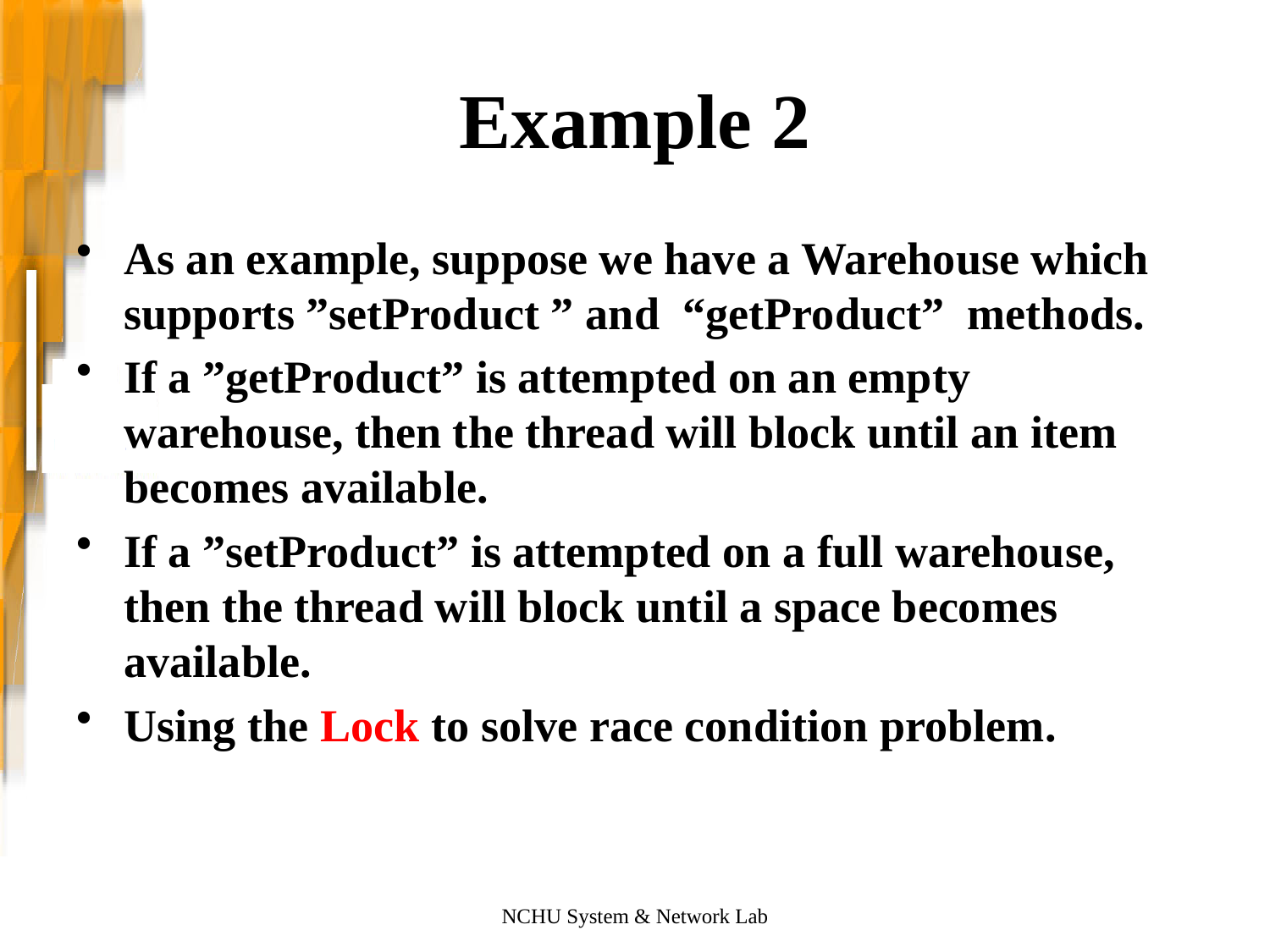

# Example 2
As an example, suppose we have a Warehouse which supports ”setProduct ” and  “getProduct”  methods.
If a ”getProduct” is attempted on an empty warehouse, then the thread will block until an item becomes available.
If a ”setProduct” is attempted on a full warehouse, then the thread will block until a space becomes available.
Using the Lock to solve race condition problem.

NCHU System & Network Lab